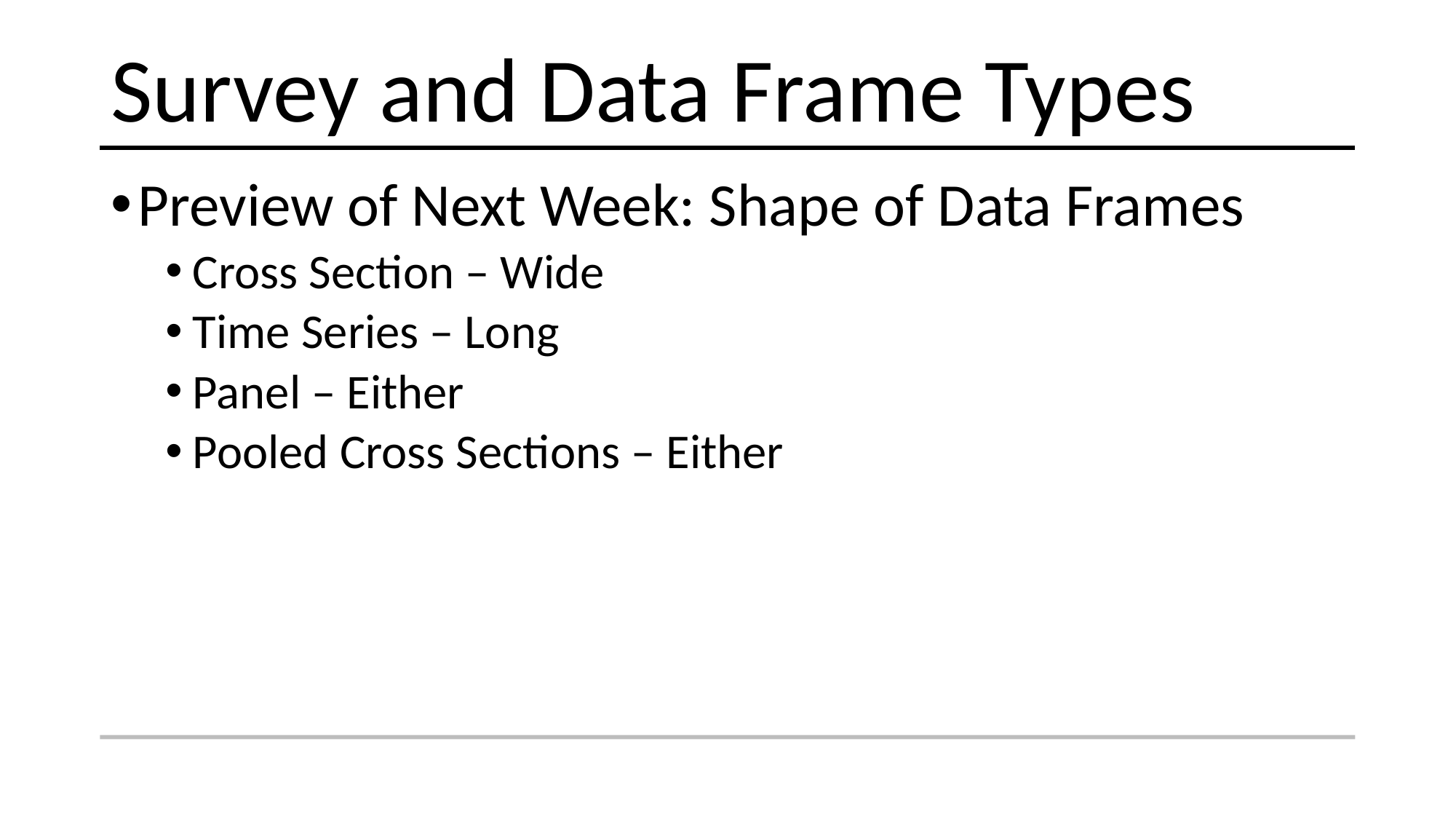

# Survey and Data Frame Types
Preview of Next Week: Shape of Data Frames
Cross Section – Wide
Time Series – Long
Panel – Either
Pooled Cross Sections – Either